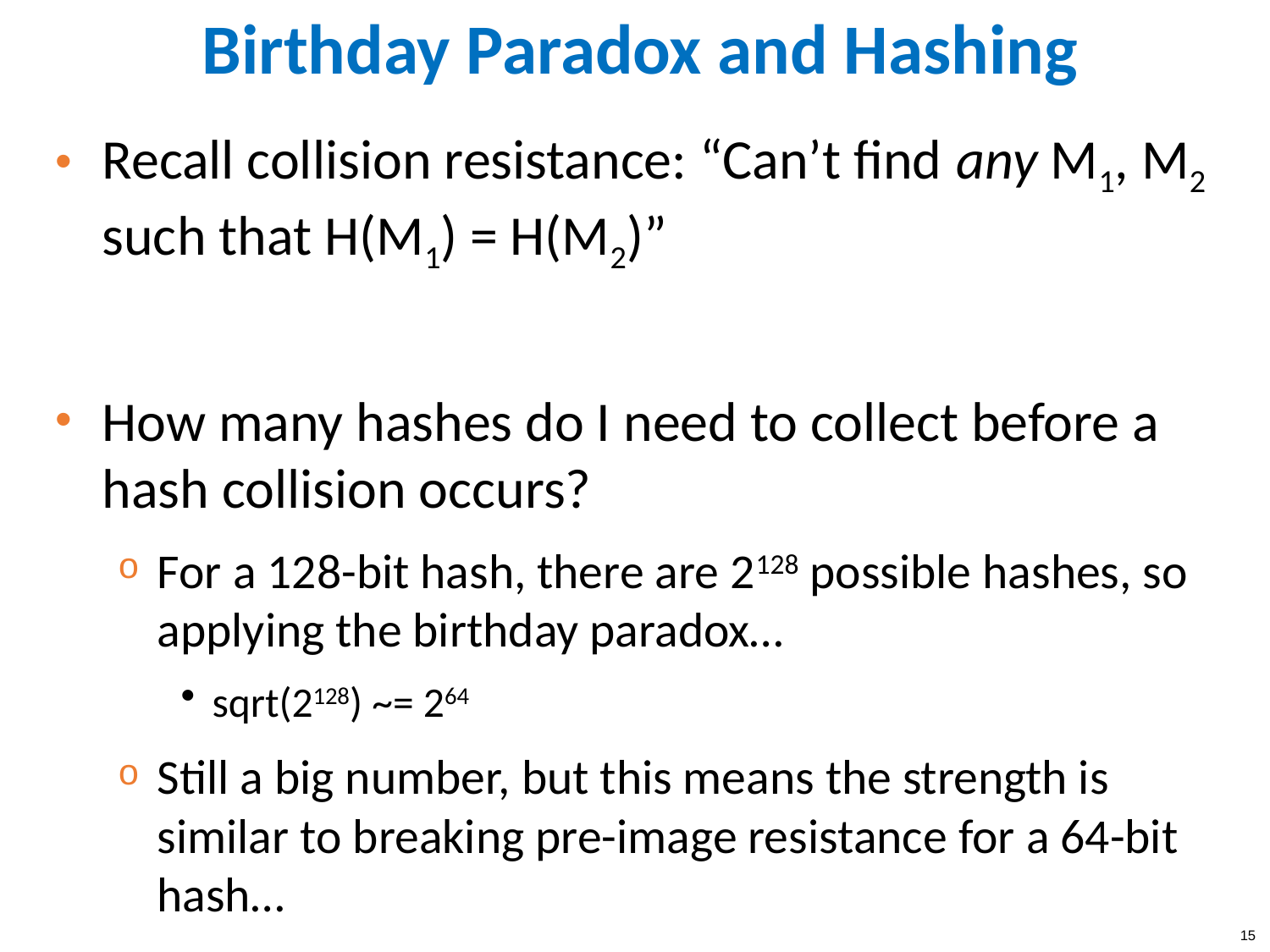

# Birthday Paradox and Hashing
Recall collision resistance: “Can’t find any M1, M2 such that H(M1) = H(M2)”

How many hashes do I need to collect before a hash collision occurs?
For a 128-bit hash, there are 2128 possible hashes, so applying the birthday paradox…
sqrt(2128) ~= 264
Still a big number, but this means the strength is similar to breaking pre-image resistance for a 64-bit hash…
15